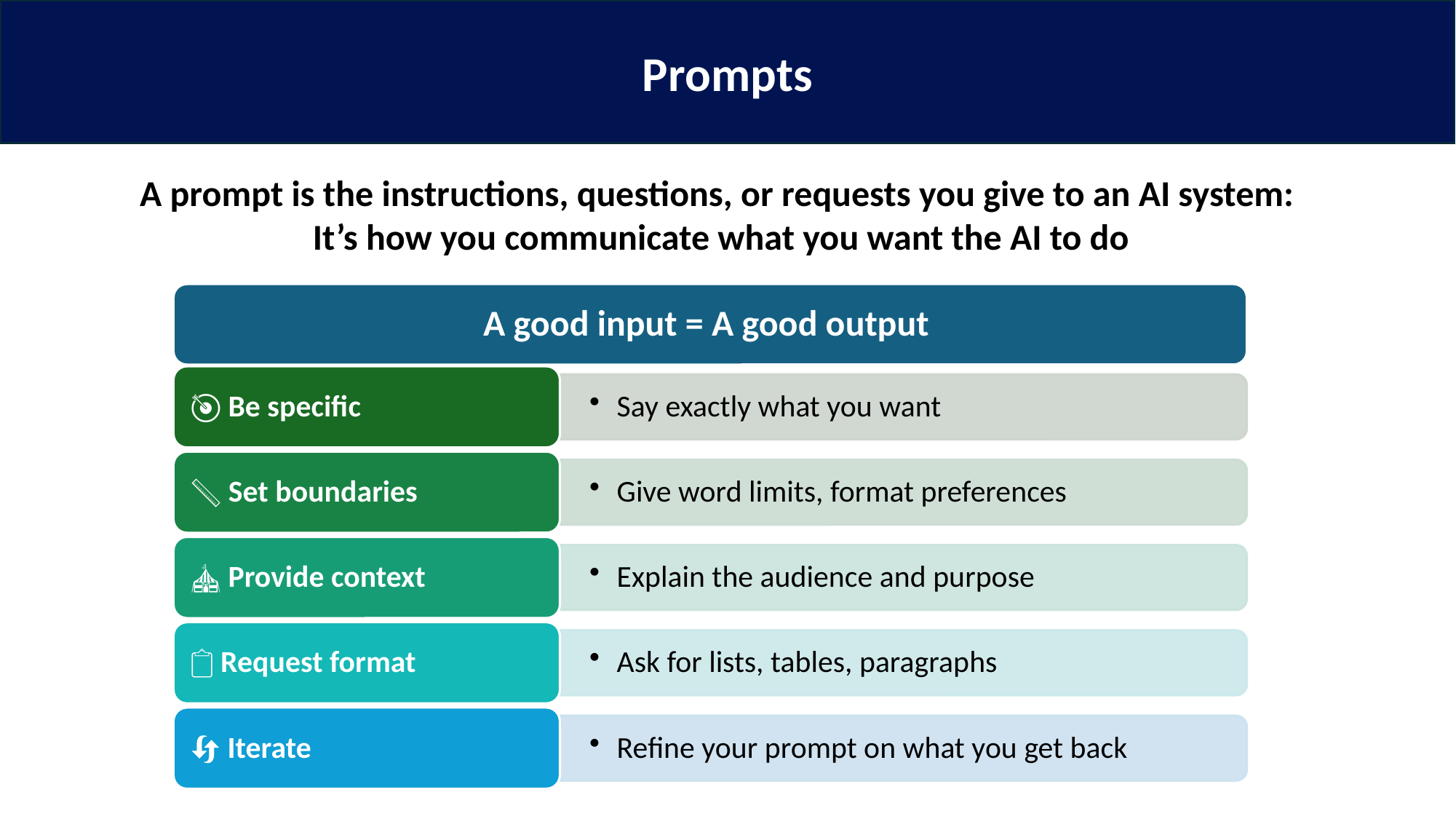

Prompts
# Prompts
A prompt is the instructions, questions, or requests you give to an AI system:
It’s how you communicate what you want the AI to do

A good input = A good output
Say exactly what you want
🎯 Be specific
Give word limits, format preferences
📏 Set boundaries
Explain the audience and purpose
🎪 Provide context
Ask for lists, tables, paragraphs
📋 Request format
Refine your prompt on what you get back
🔄 Iterate